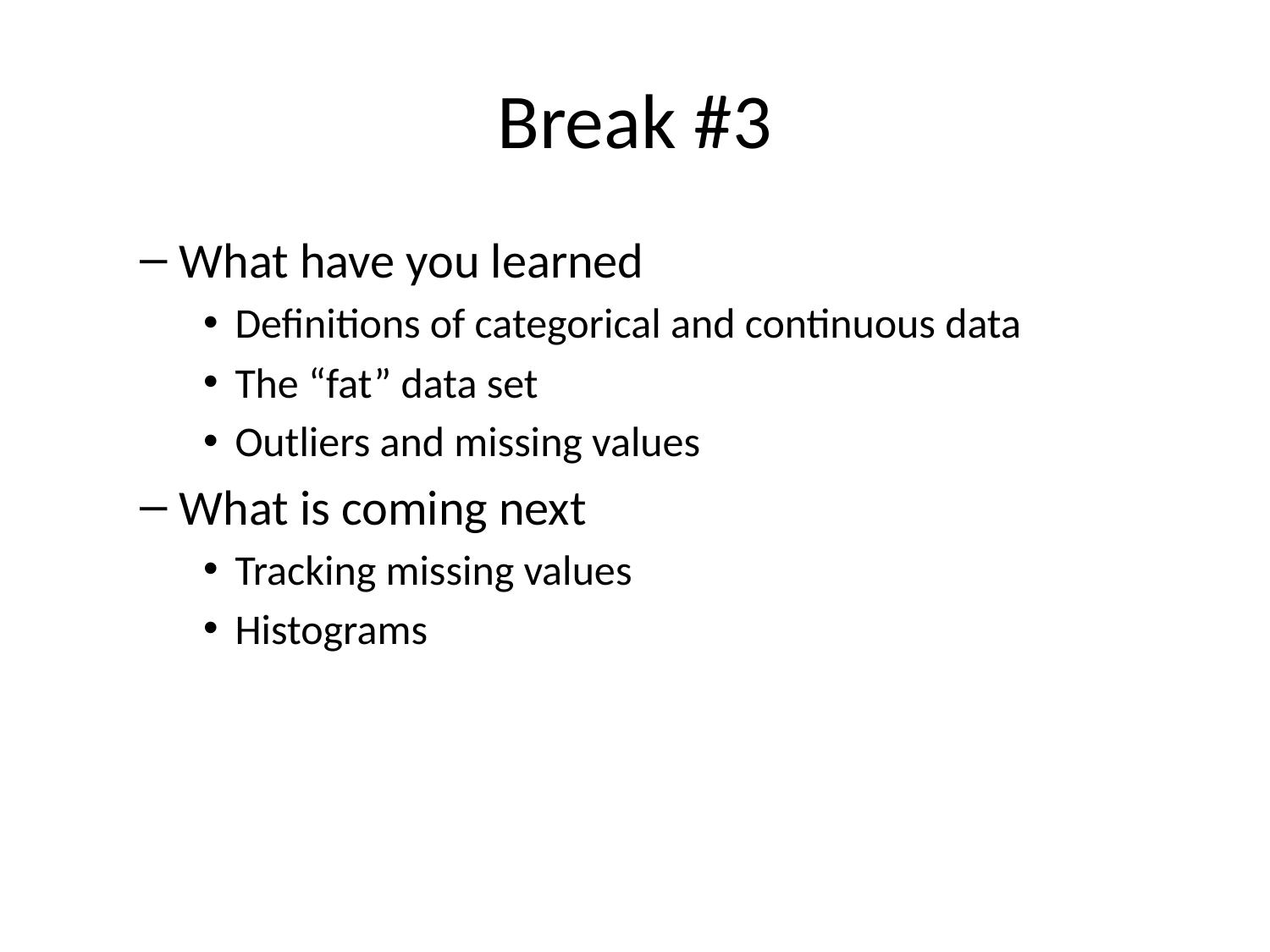

# Break #3
What have you learned
Definitions of categorical and continuous data
The “fat” data set
Outliers and missing values
What is coming next
Tracking missing values
Histograms